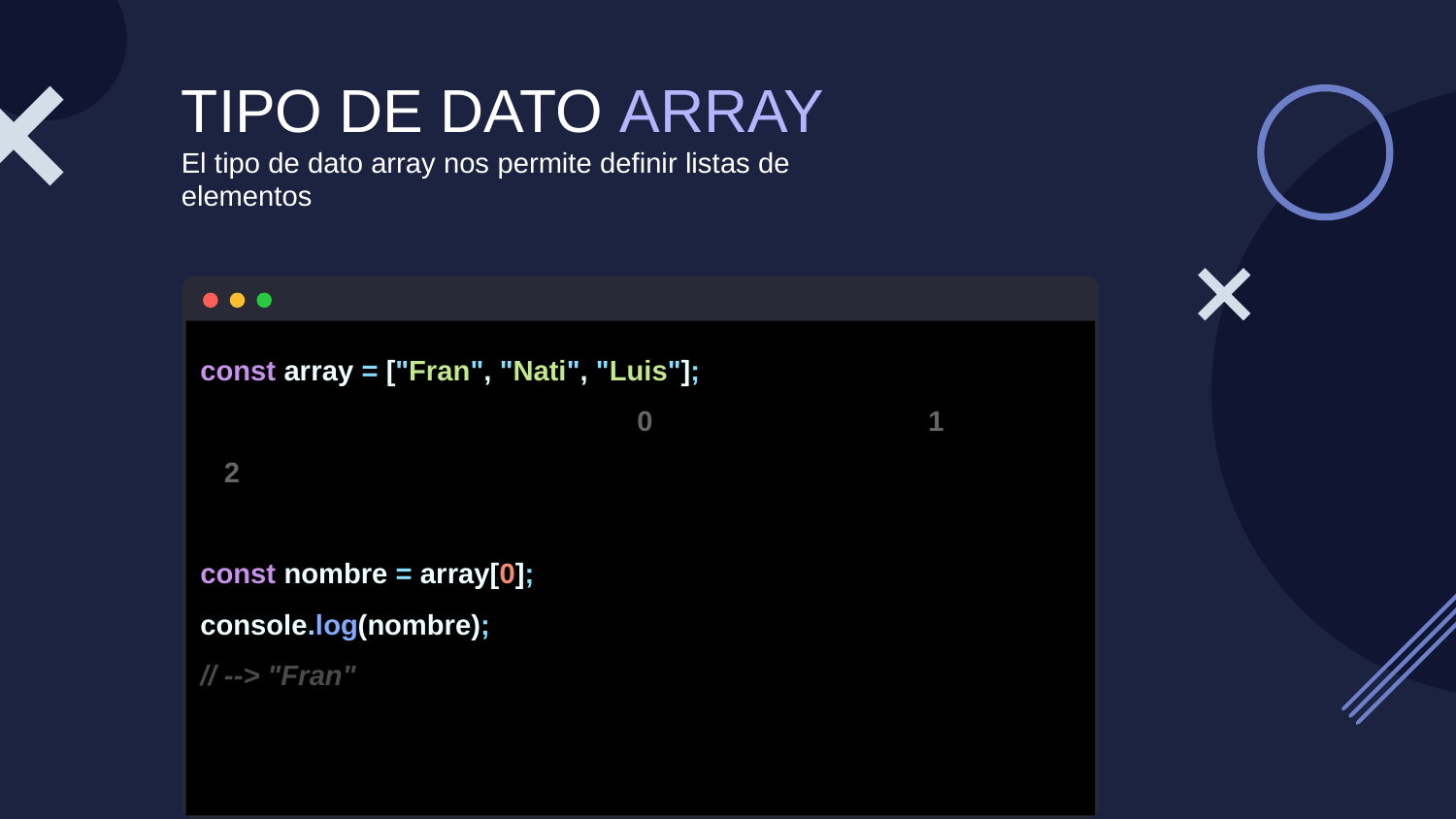

# TIPO DE DATO ARRAY
El tipo de dato array nos permite definir listas de elementos

const array = ["Fran", "Nati", "Luis"];
       			0   		1   	    2

const nombre = array[0];
console.log(nombre);
// --> "Fran"